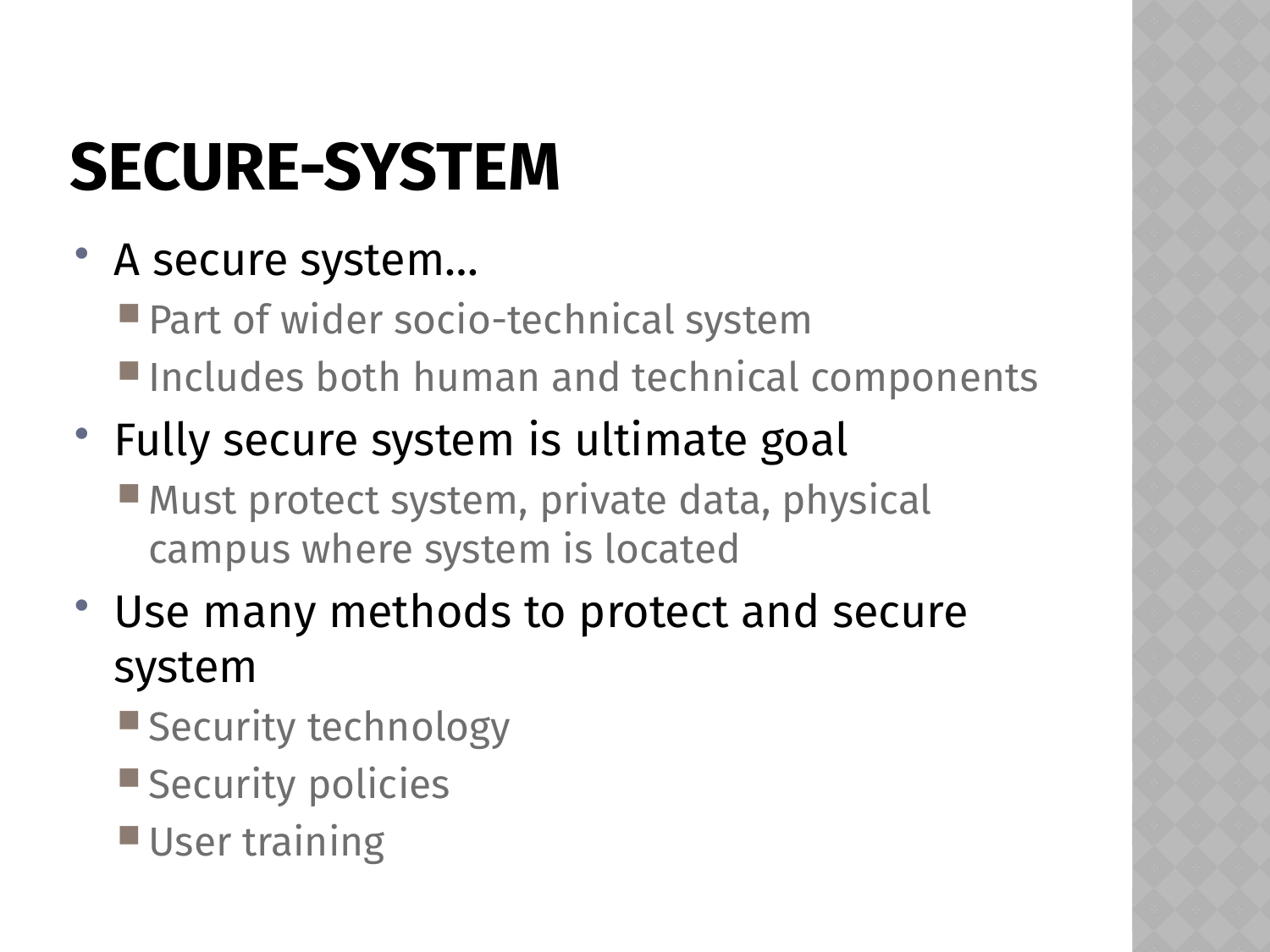

# Secure-System
A secure system…
Part of wider socio-technical system
Includes both human and technical components
Fully secure system is ultimate goal
Must protect system, private data, physical campus where system is located
Use many methods to protect and secure system
Security technology
Security policies
User training